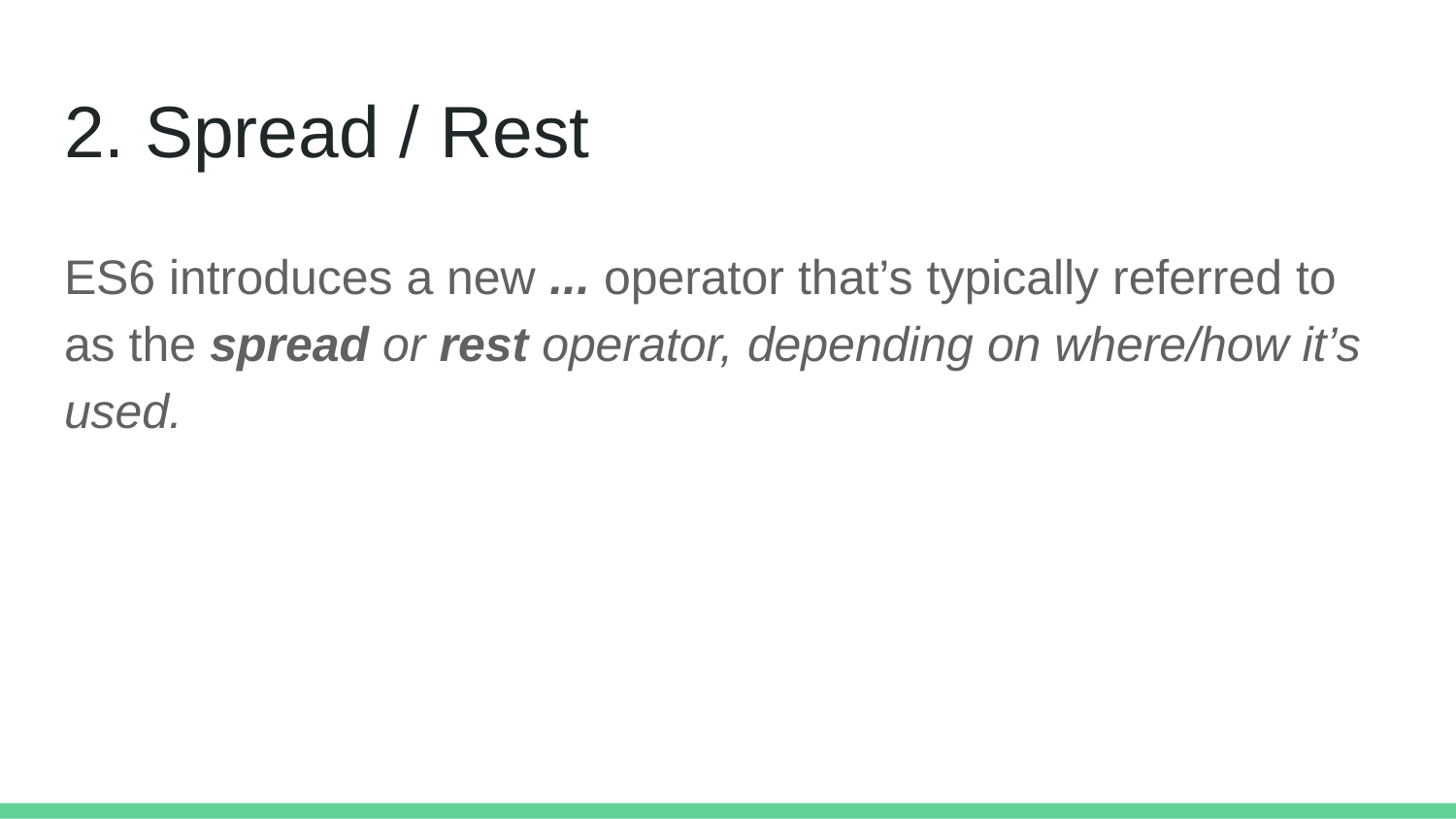

# 2. Spread / Rest
ES6 introduces a new ... operator that’s typically referred to as the spread or rest operator, depending on where/how it’s used.